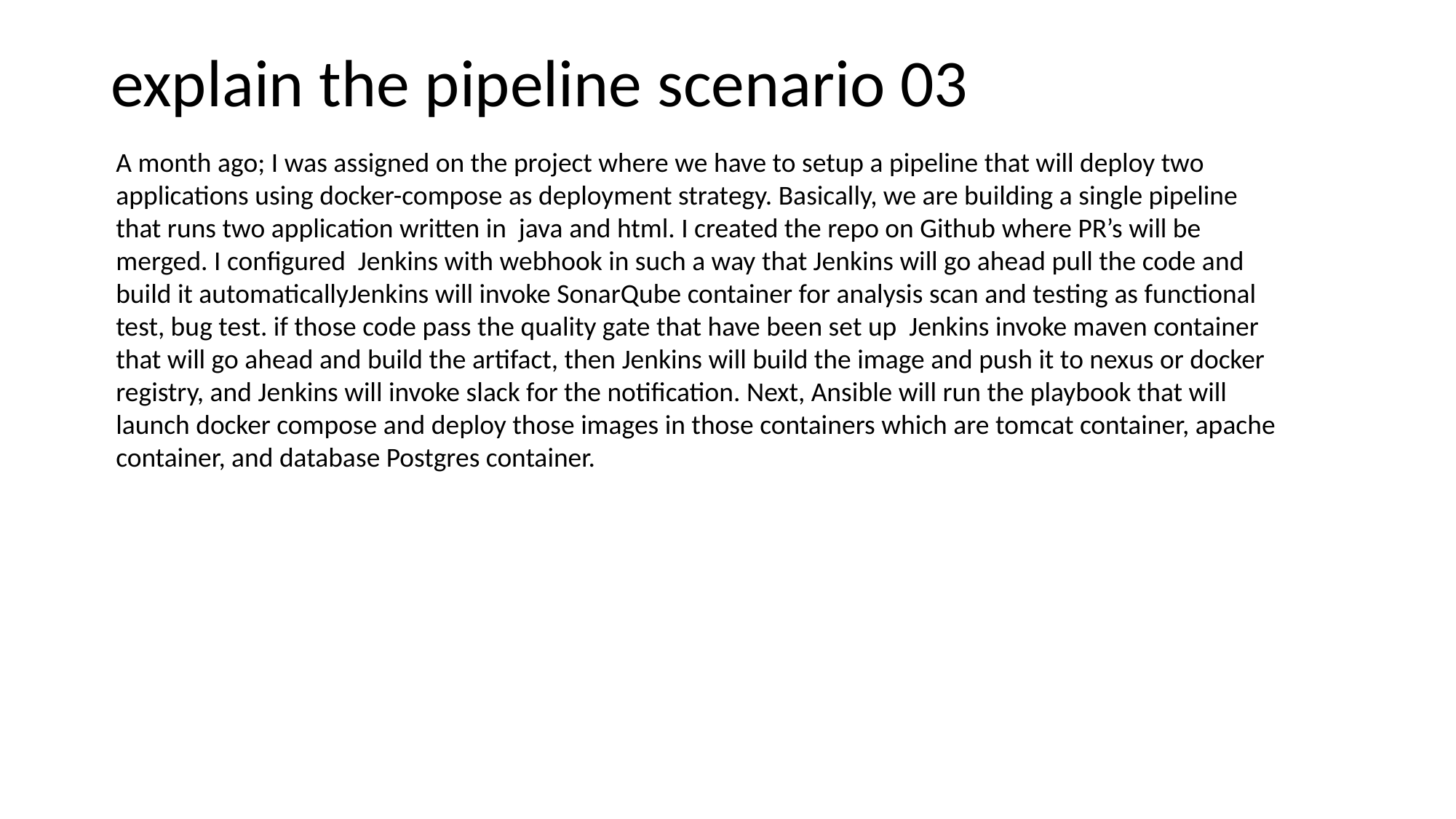

explain the pipeline scenario 03
A month ago; I was assigned on the project where we have to setup a pipeline that will deploy two applications using docker-compose as deployment strategy. Basically, we are building a single pipeline that runs two application written in  java and html. I created the repo on Github where PR’s will be  merged. I configured  Jenkins with webhook in such a way that Jenkins will go ahead pull the code and build it automaticallyJenkins will invoke SonarQube container for analysis scan and testing as functional test, bug test. if those code pass the quality gate that have been set up  Jenkins invoke maven container that will go ahead and build the artifact, then Jenkins will build the image and push it to nexus or docker registry, and Jenkins will invoke slack for the notification. Next, Ansible will run the playbook that will launch docker compose and deploy those images in those containers which are tomcat container, apache container, and database Postgres container.